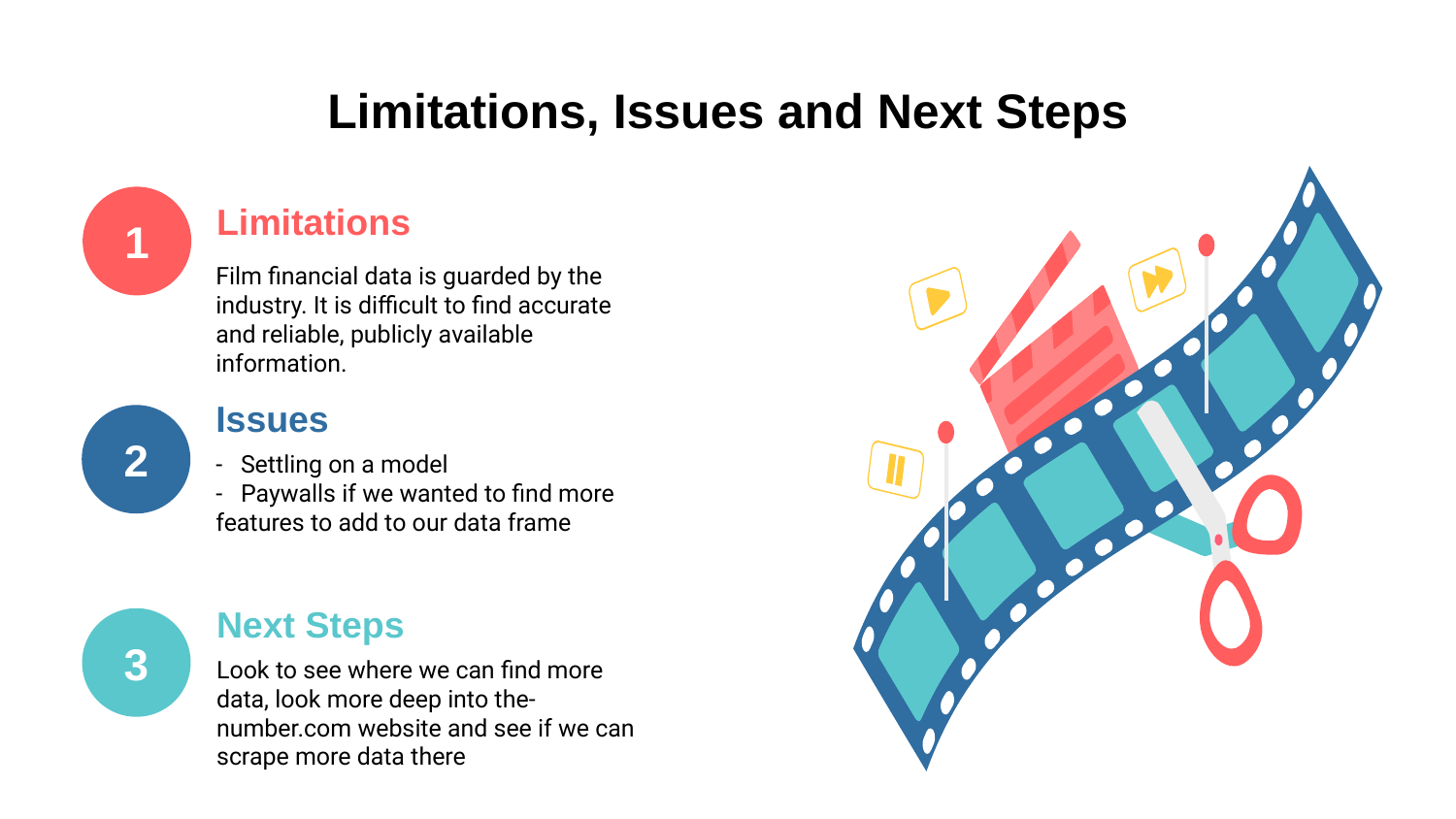

# Limitations, Issues and Next Steps

1
Limitations
Film financial data is guarded by the industry. It is difficult to find accurate and reliable, publicly available information.
Issues
-   Settling on a model
-   Paywalls if we wanted to find more features to add to our data frame

2
Next Steps
Look to see where we can find more data, look more deep into the-number.com website and see if we can scrape more data there
3